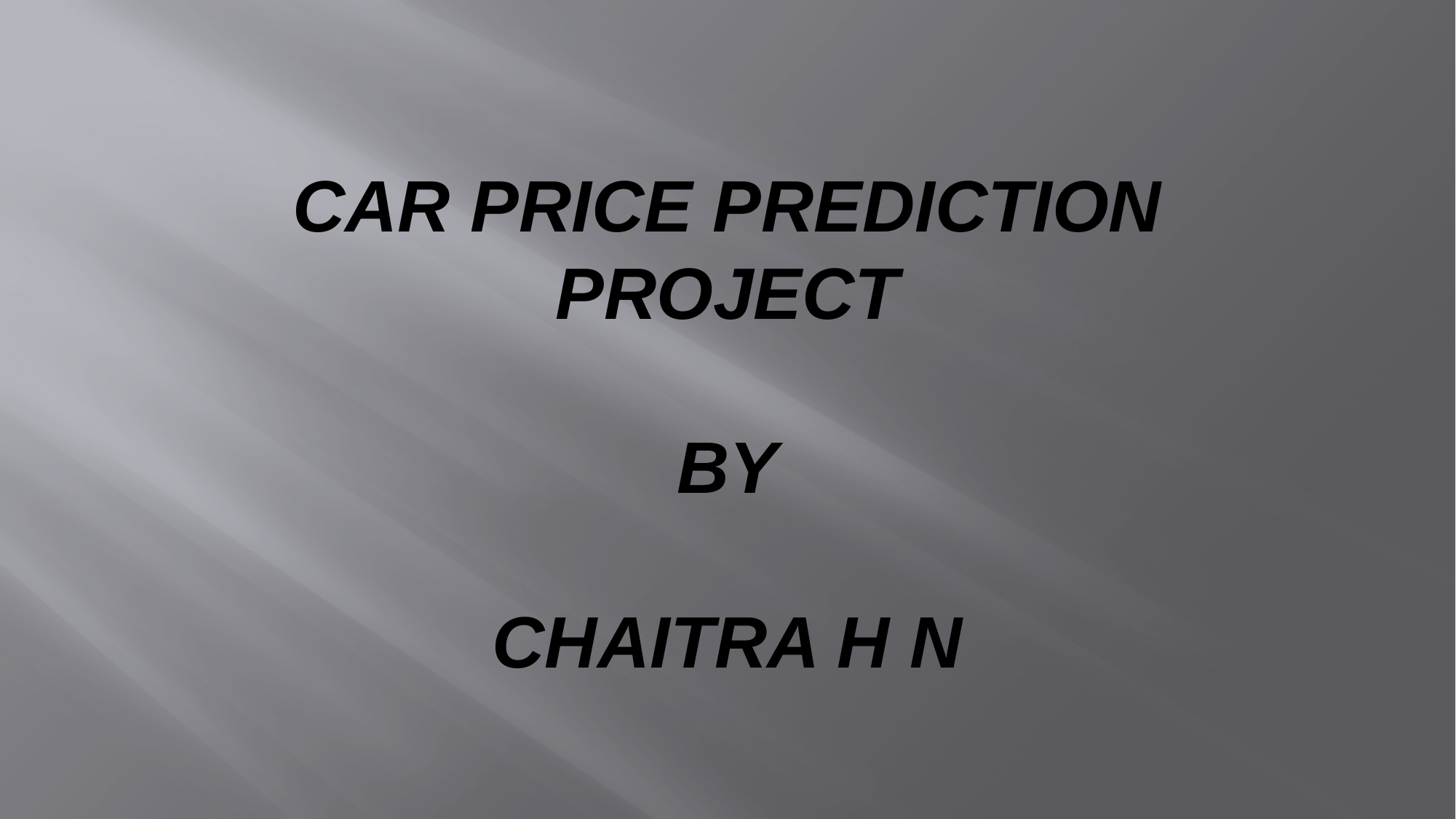

# CAR PRICE PREDICTION PROJECT by CHAITRA H N